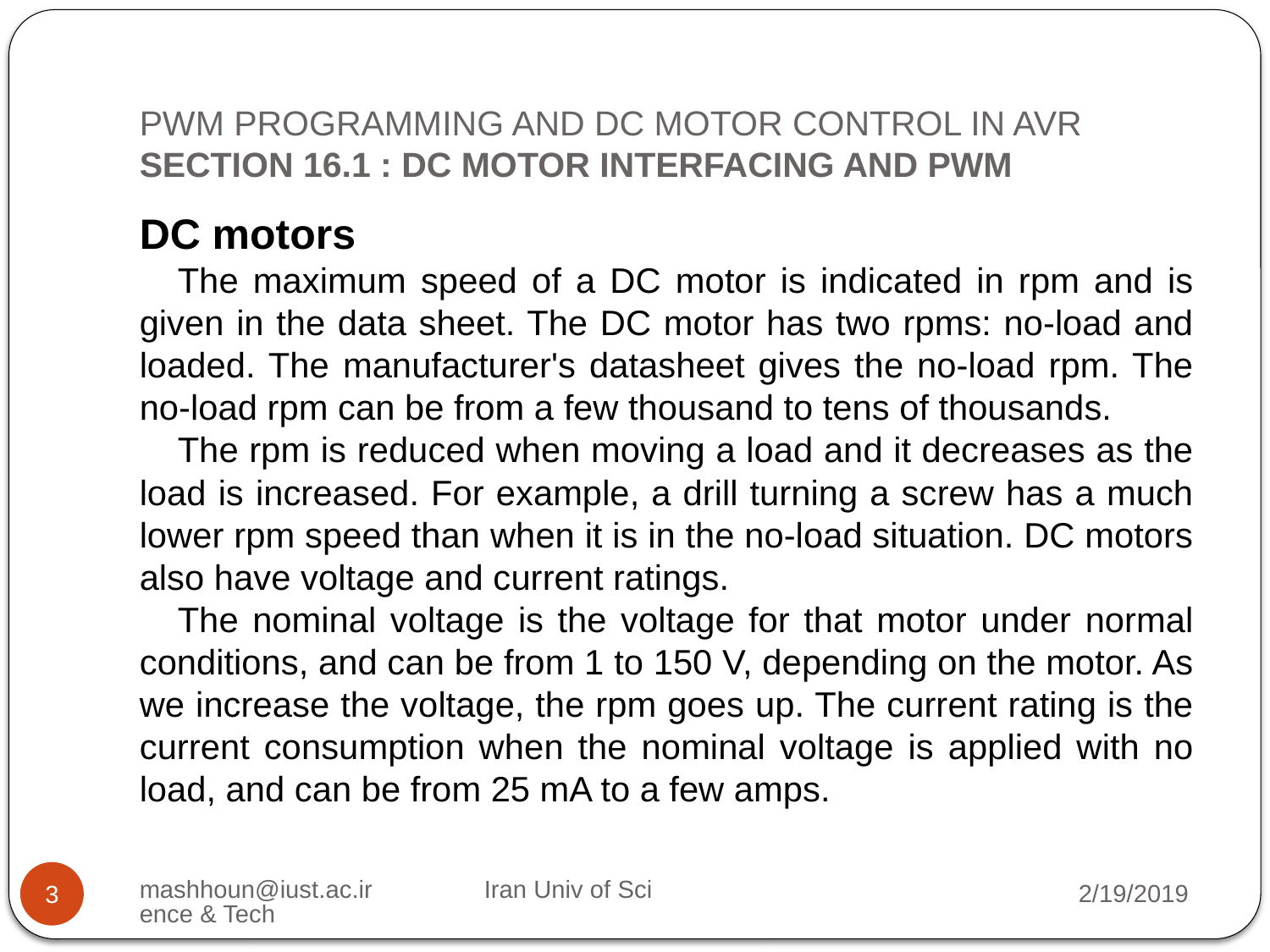

# PWM PROGRAMMING AND DC MOTOR CONTROL IN AVR SECTION 16.1 : DC MOTOR INTERFACING AND PWM
DC motors
The maximum speed of a DC motor is indicated in rpm and is given in the data sheet. The DC motor has two rpms: no-load and loaded. The manufacturer's datasheet gives the no-load rpm. The no-load rpm can be from a few thousand to tens of thousands.
The rpm is reduced when moving a load and it decreases as the load is increased. For example, a drill turning a screw has a much lower rpm speed than when it is in the no-load situation. DC motors also have voltage and current ratings.
The nominal voltage is the voltage for that motor under normal conditions, and can be from 1 to 150 V, depending on the motor. As we increase the voltage, the rpm goes up. The current rating is the current consumption when the nominal voltage is applied with no load, and can be from 25 mA to a few amps.

mashhoun@iust.ac.ir                Iran Univ of Science & Tech
2/19/2019
3